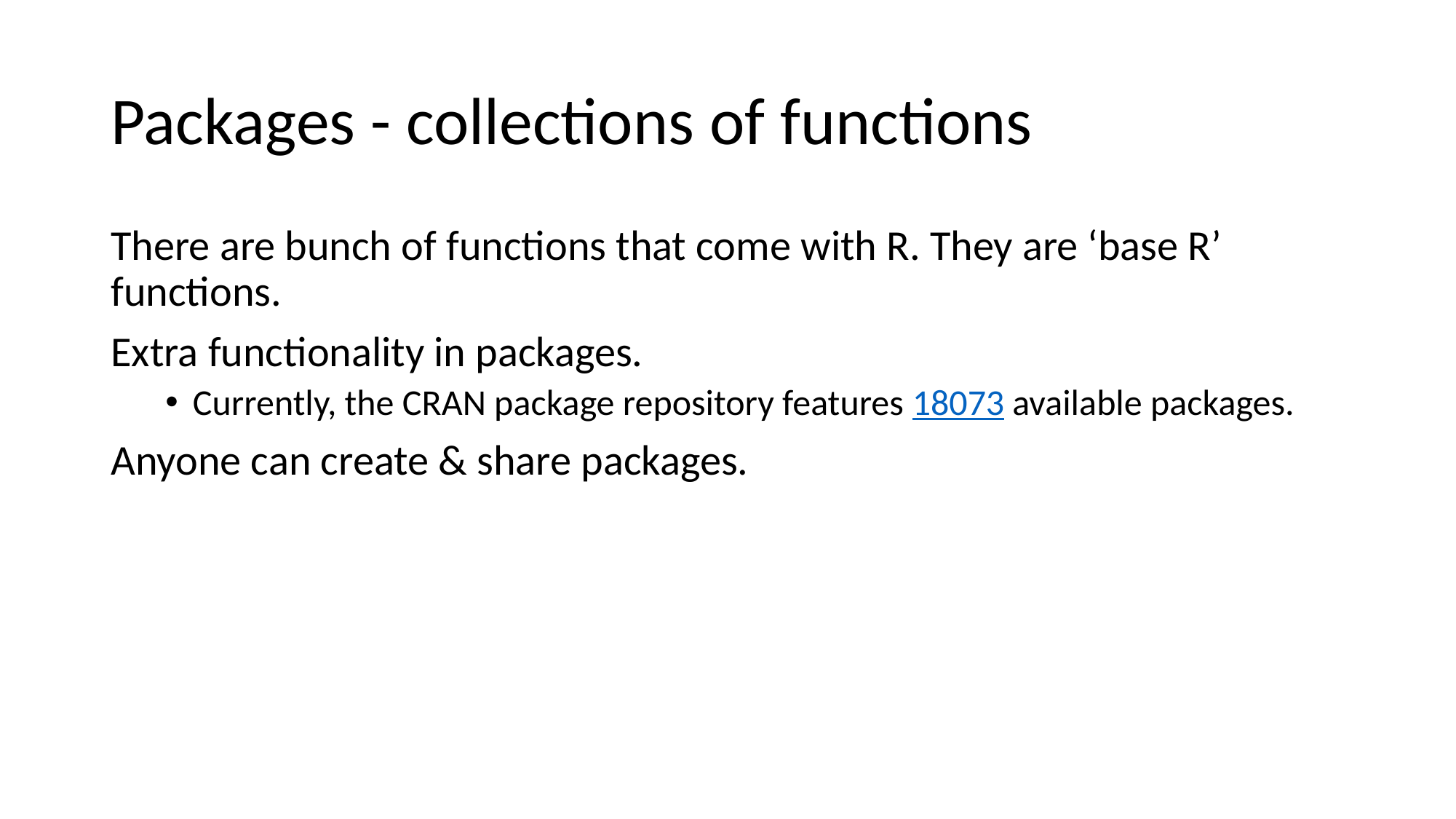

# Packages - collections of functions
There are bunch of functions that come with R. They are ‘base R’ functions.
Extra functionality in packages.
Currently, the CRAN package repository features 18073 available packages.
Anyone can create & share packages.